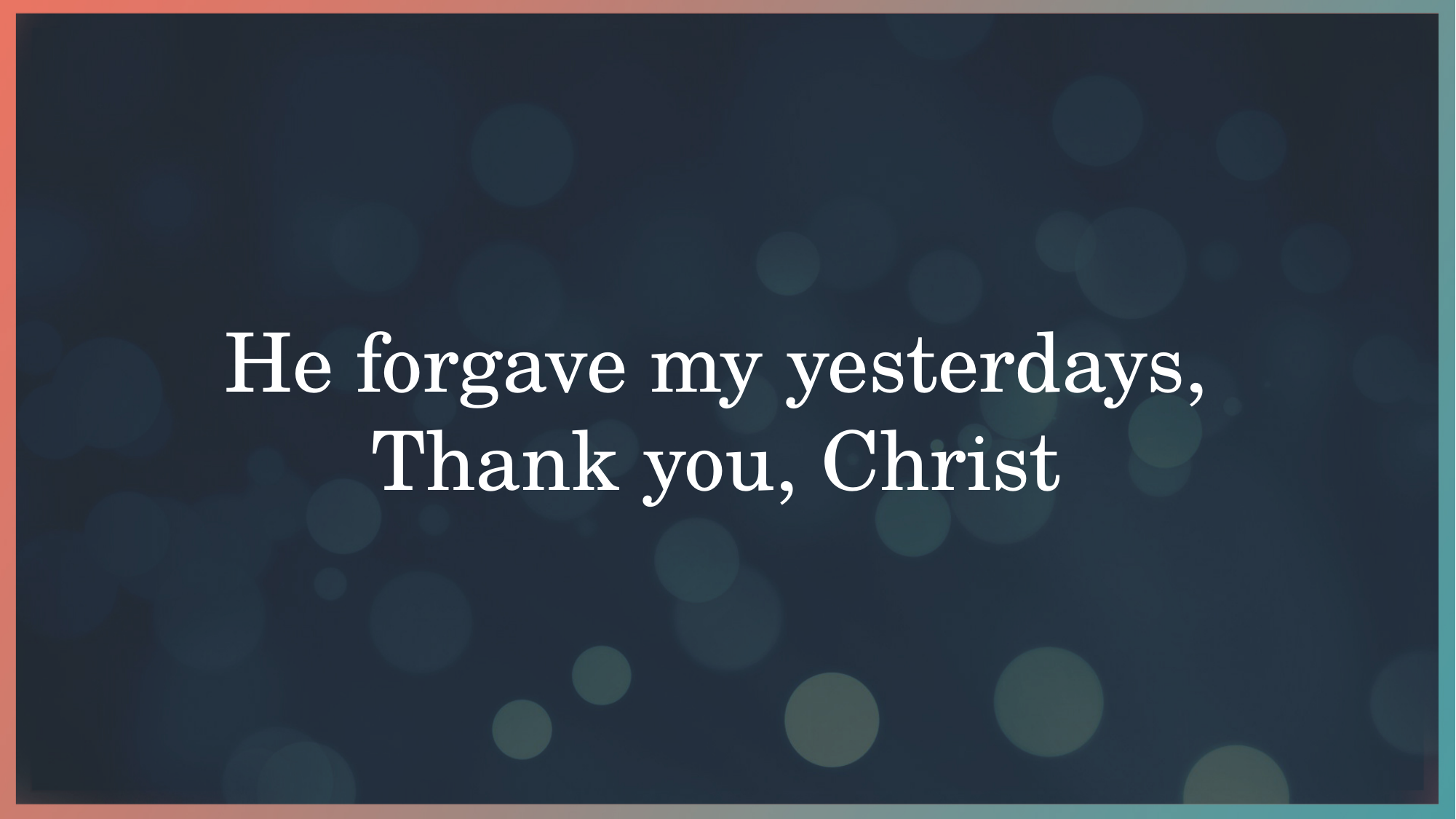

He forgave my yesterdays,
Thank you, Christ